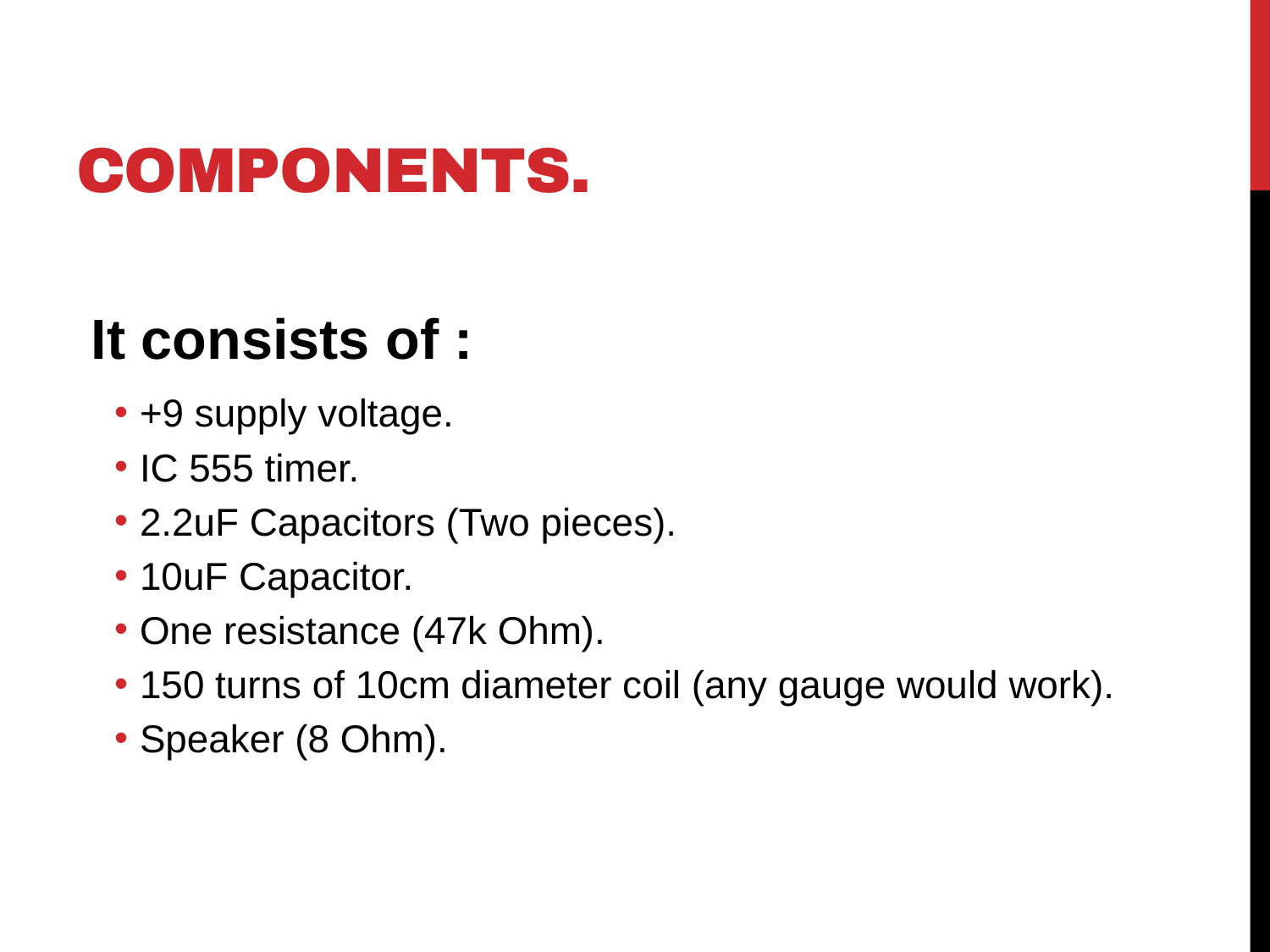

# Components.
It consists of :
+9 supply voltage.
IC 555 timer.
2.2uF Capacitors (Two pieces).
10uF Capacitor.
One resistance (47k Ohm).
150 turns of 10cm diameter coil (any gauge would work).
Speaker (8 Ohm).